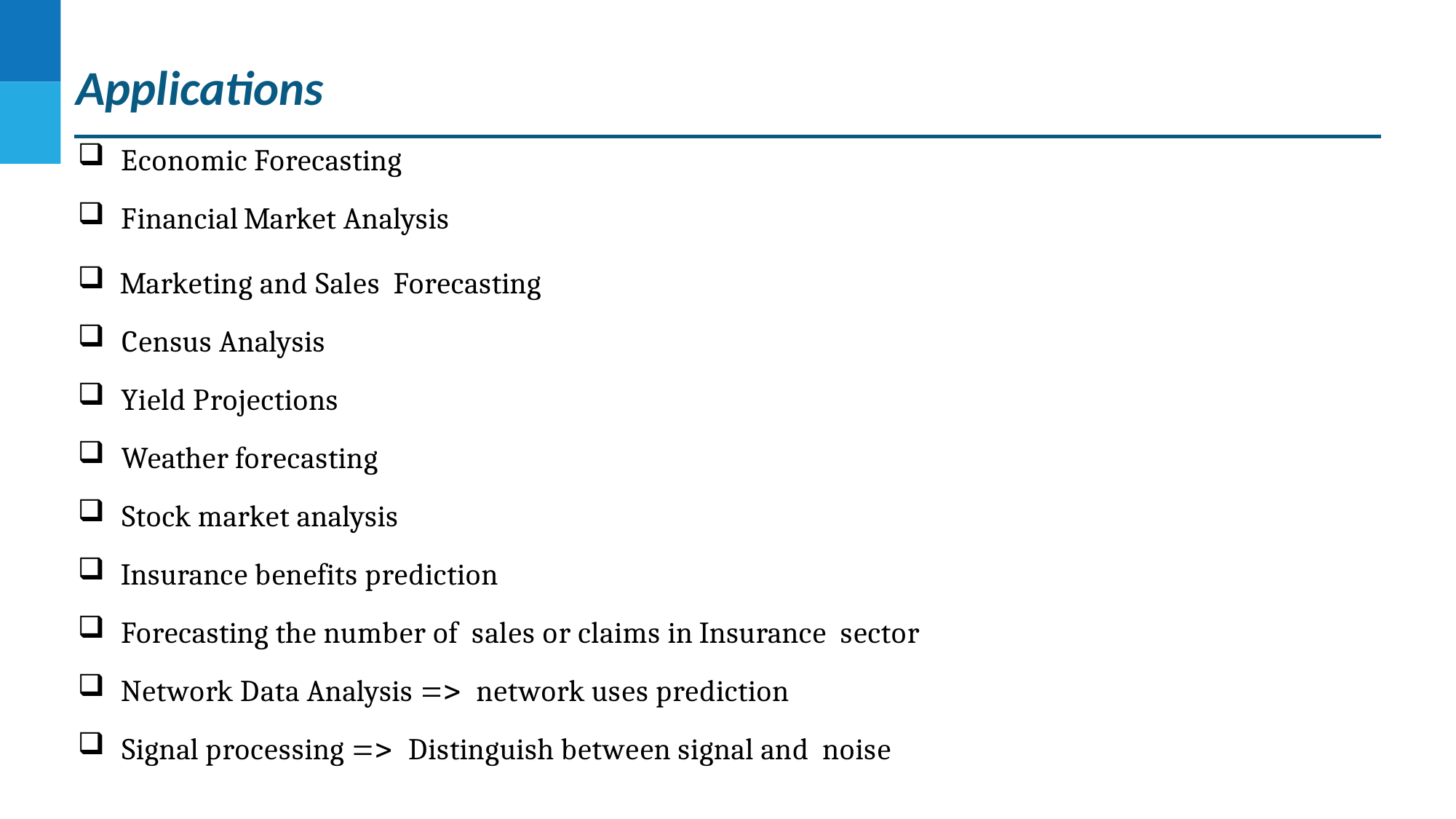

# Applications
Economic Forecasting
Financial Market Analysis
Marketing and Sales  Forecasting
Census Analysis
Yield Projections
Weather forecasting
Stock market analysis
Insurance benefits prediction
Forecasting the number of  sales or claims in Insurance  sector
Network Data Analysis => network uses prediction
Signal processing => Distinguish between signal and  noise